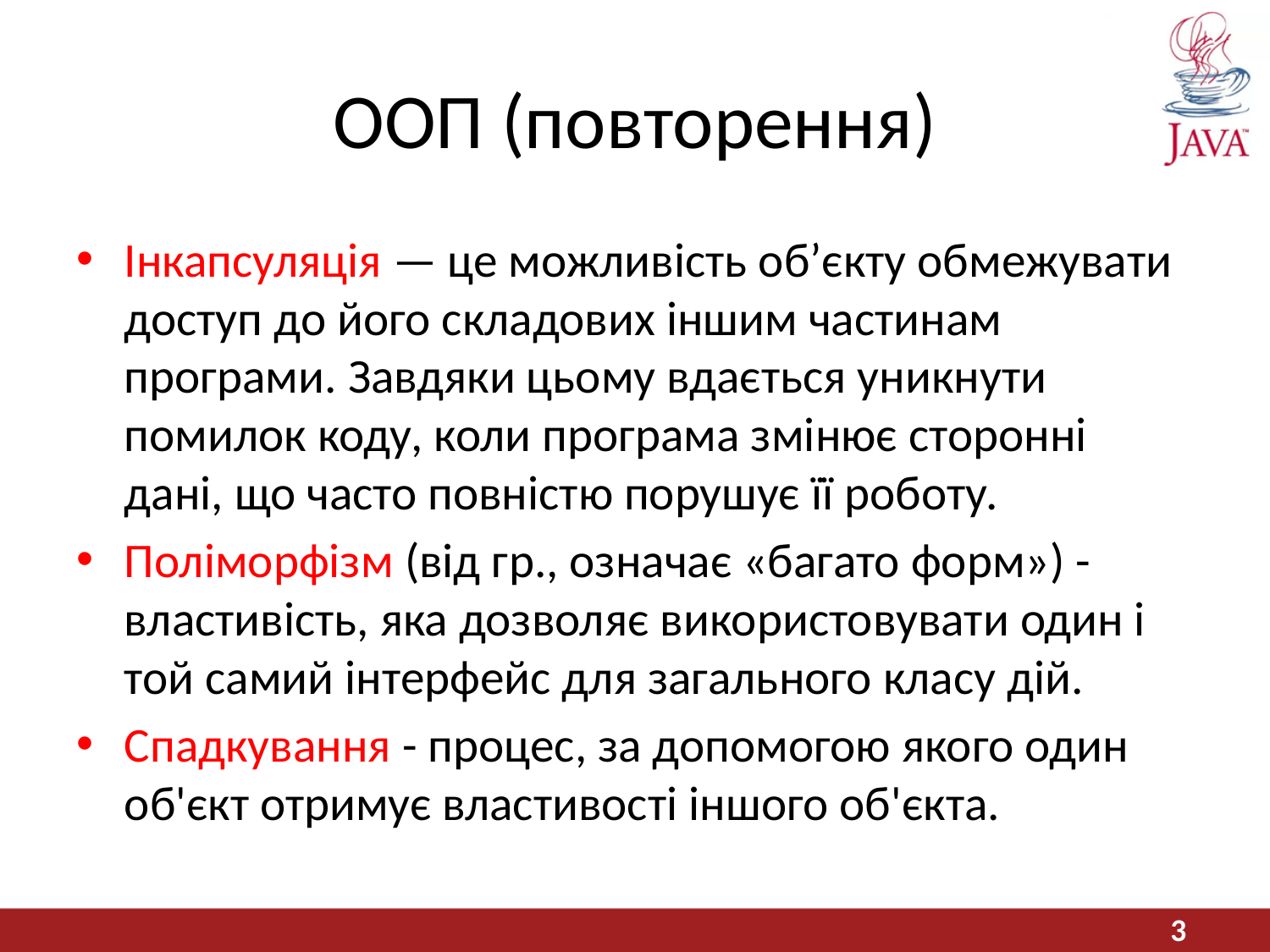

# ООП (повторення)
Інкапсуляція — це можливість об’єкту обмежувати доступ до його складових іншим частинам програми. Завдяки цьому вдається уникнути помилок коду, коли програма змінює сторонні дані, що часто повністю порушує її роботу.
Поліморфізм (від гp., означає «багато форм») - властивість, яка дозволяє використовувати один і той самий інтерфейс для загального класу дій.
Спадкування - процес, за допомогою якого один об'єкт отримує властивості іншого об'єкта.